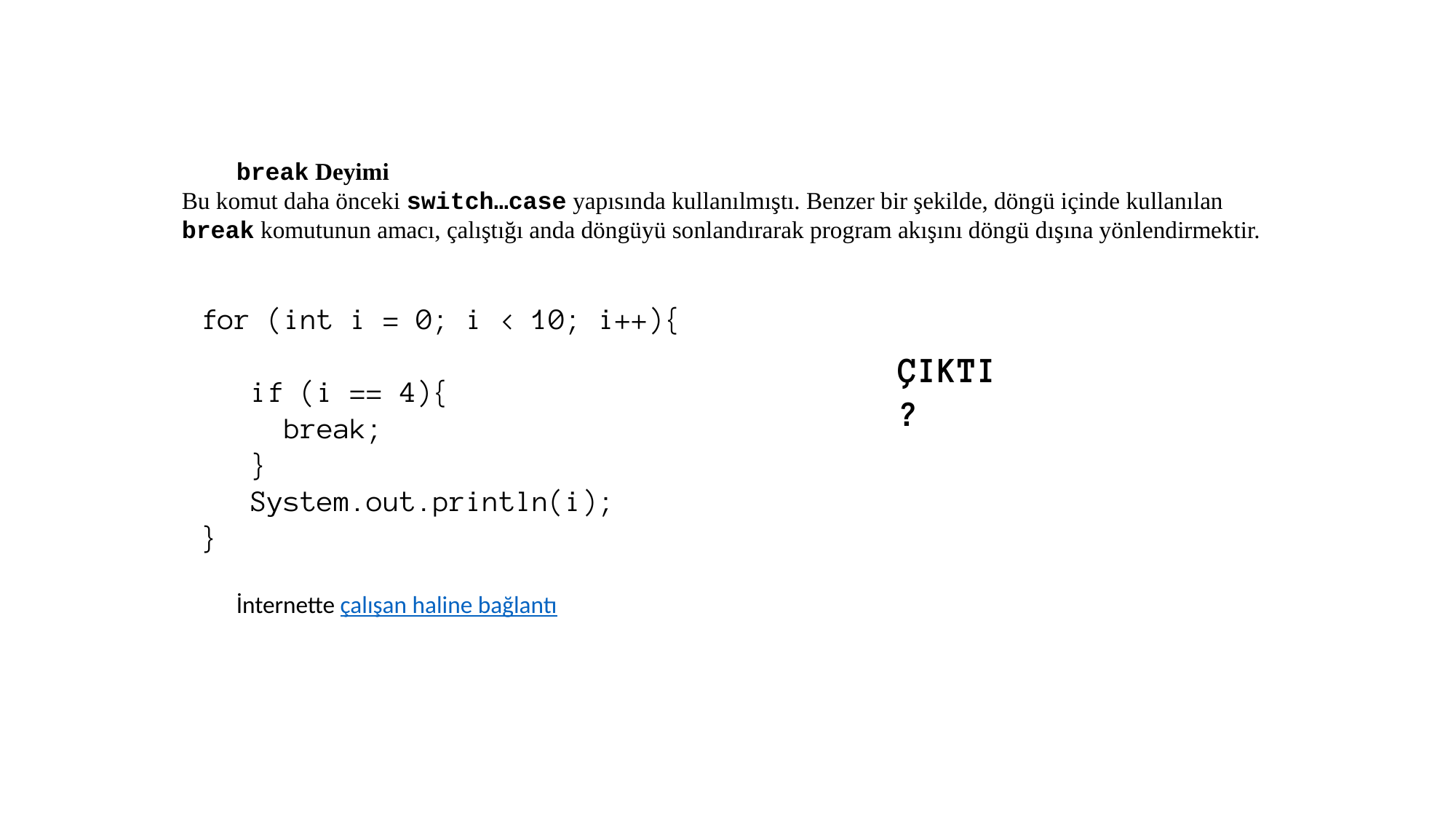

break Deyimi
Bu komut daha önceki switch…case yapısında kullanılmıştı. Benzer bir şekilde, döngü içinde kullanılan break komutunun amacı, çalıştığı anda döngüyü sonlandırarak program akışını döngü dışına yönlendirmektir.
for (int i = 0; i < 10; i++){
   if (i == 4){
     break;
   }
   System.out.println(i);
}
ÇIKTI
?

İnternette çalışan haline bağlantı